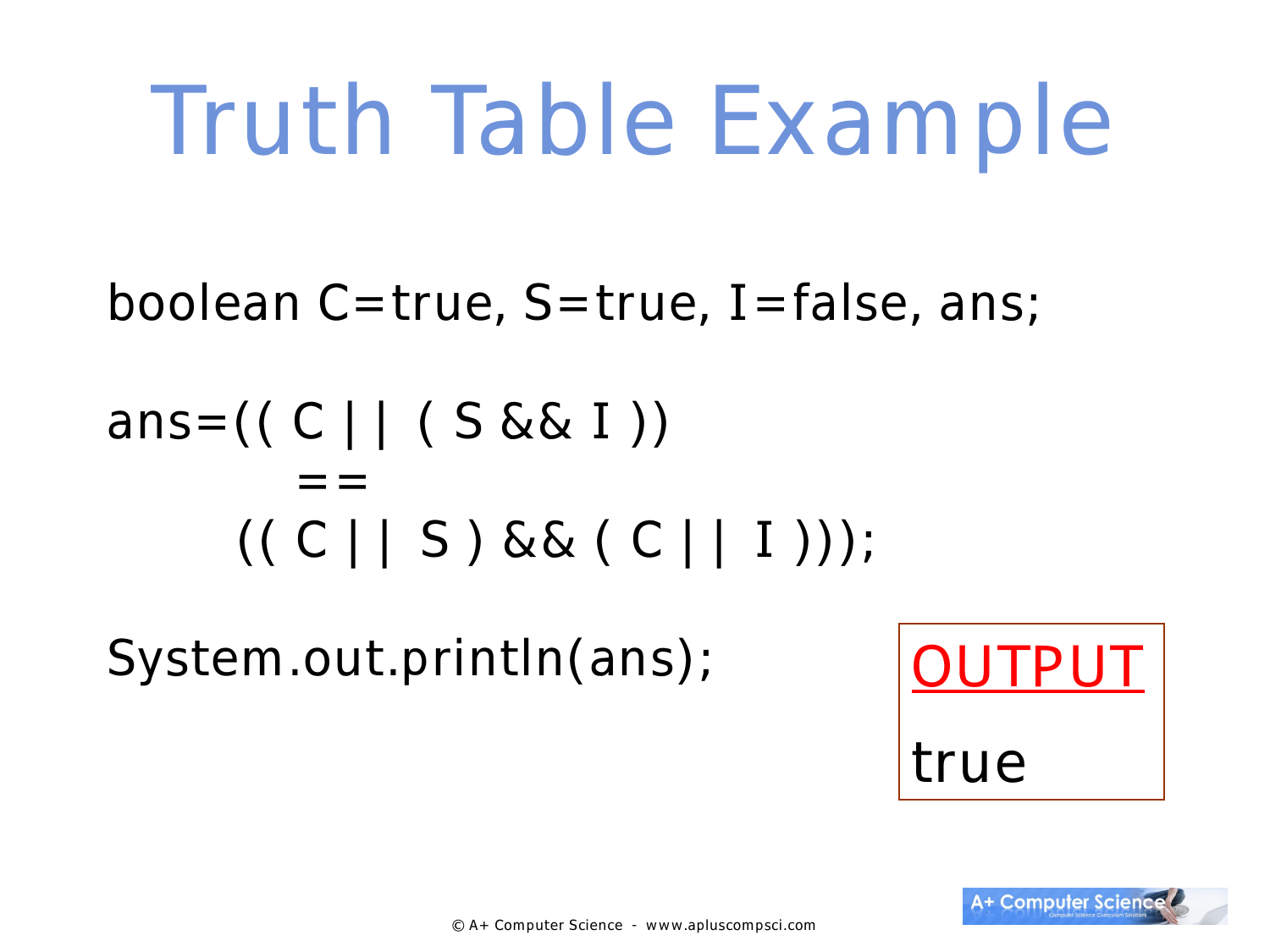

Truth Table Example
boolean C=true, S=true, I=false, ans;
ans=(( C || ( S && I ))
             ==
         (( C || S ) && ( C || I )));

System.out.println(ans);
OUTPUT
true

© A+ Computer Science  -  www.apluscompsci.com